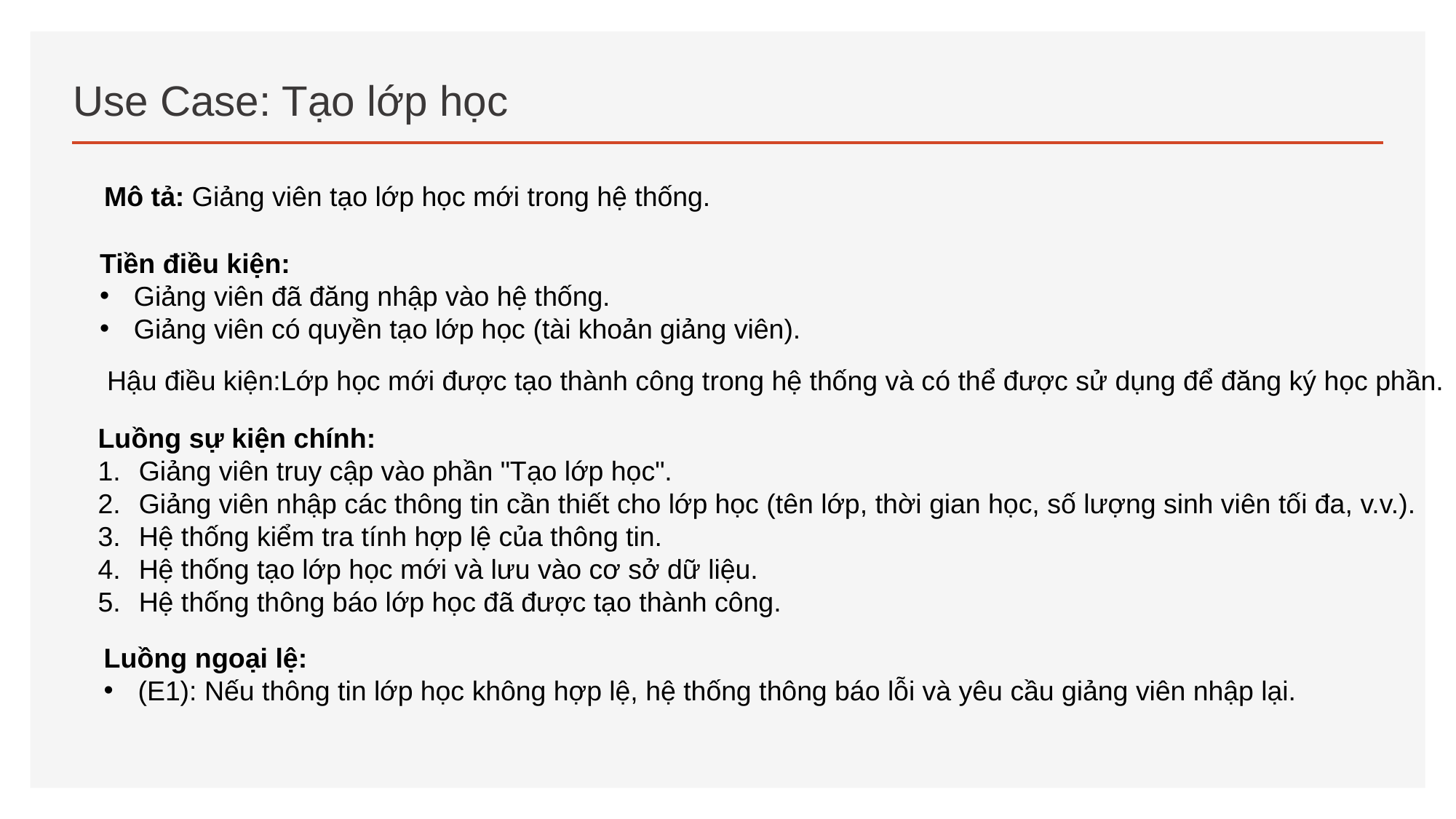

# Use Case: Tạo lớp học
Mô tả: Giảng viên tạo lớp học mới trong hệ thống.

Tiền điều kiện:
Giảng viên đã đăng nhập vào hệ thống.
Giảng viên có quyền tạo lớp học (tài khoản giảng viên).

Hậu điều kiện:Lớp học mới được tạo thành công trong hệ thống và có thể được sử dụng để đăng ký học phần.

Luồng sự kiện chính:
Giảng viên truy cập vào phần "Tạo lớp học".
Giảng viên nhập các thông tin cần thiết cho lớp học (tên lớp, thời gian học, số lượng sinh viên tối đa, v.v.).
Hệ thống kiểm tra tính hợp lệ của thông tin.
Hệ thống tạo lớp học mới và lưu vào cơ sở dữ liệu.
Hệ thống thông báo lớp học đã được tạo thành công.

Luồng ngoại lệ:
(E1): Nếu thông tin lớp học không hợp lệ, hệ thống thông báo lỗi và yêu cầu giảng viên nhập lại.